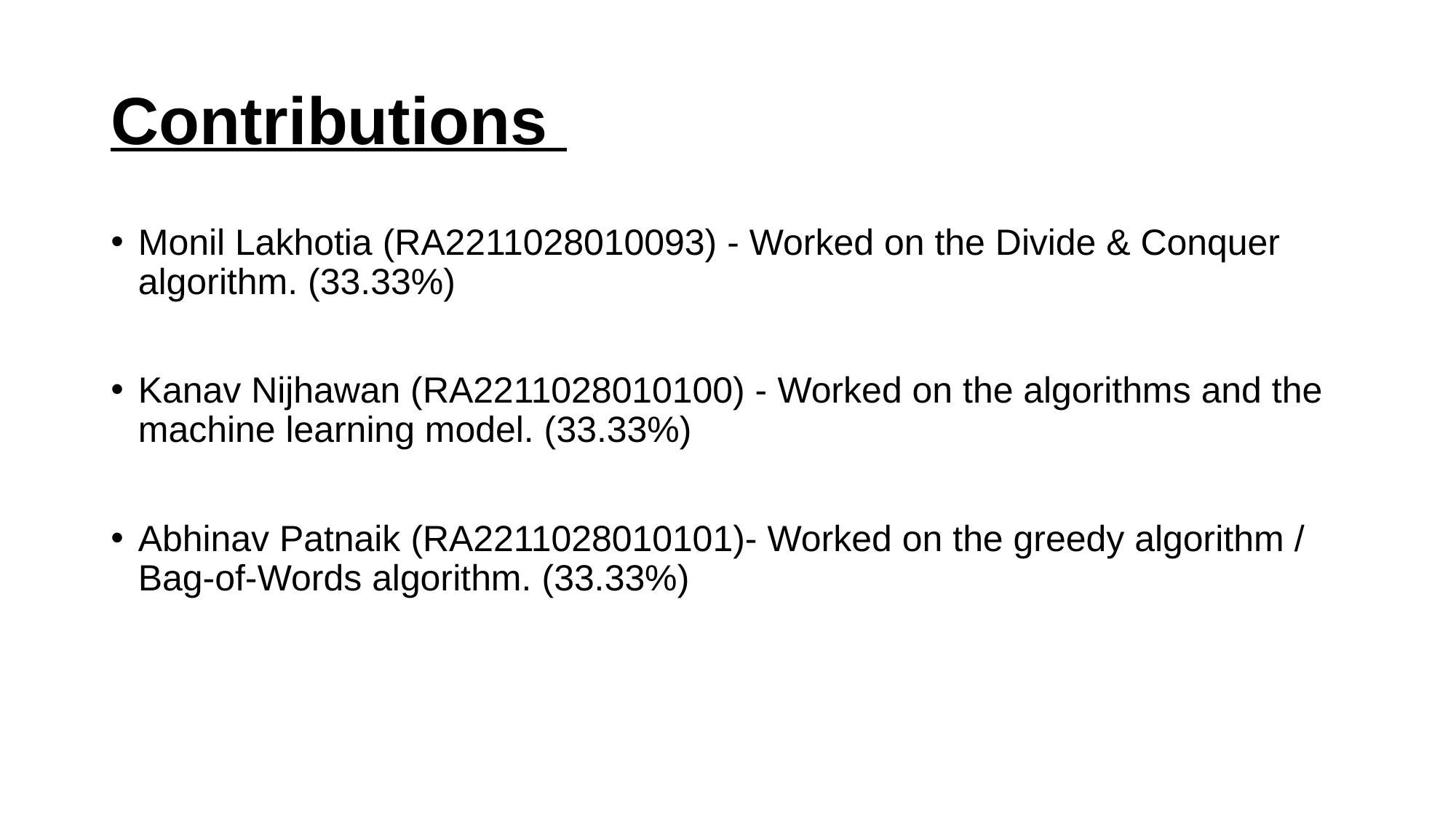

# Contributions
Monil Lakhotia (RA2211028010093) - Worked on the Divide & Conquer algorithm. (33.33%)

Kanav Nijhawan (RA2211028010100) - Worked on the algorithms and the machine learning model. (33.33%)

Abhinav Patnaik (RA2211028010101)- Worked on the greedy algorithm / Bag-of-Words algorithm. (33.33%)